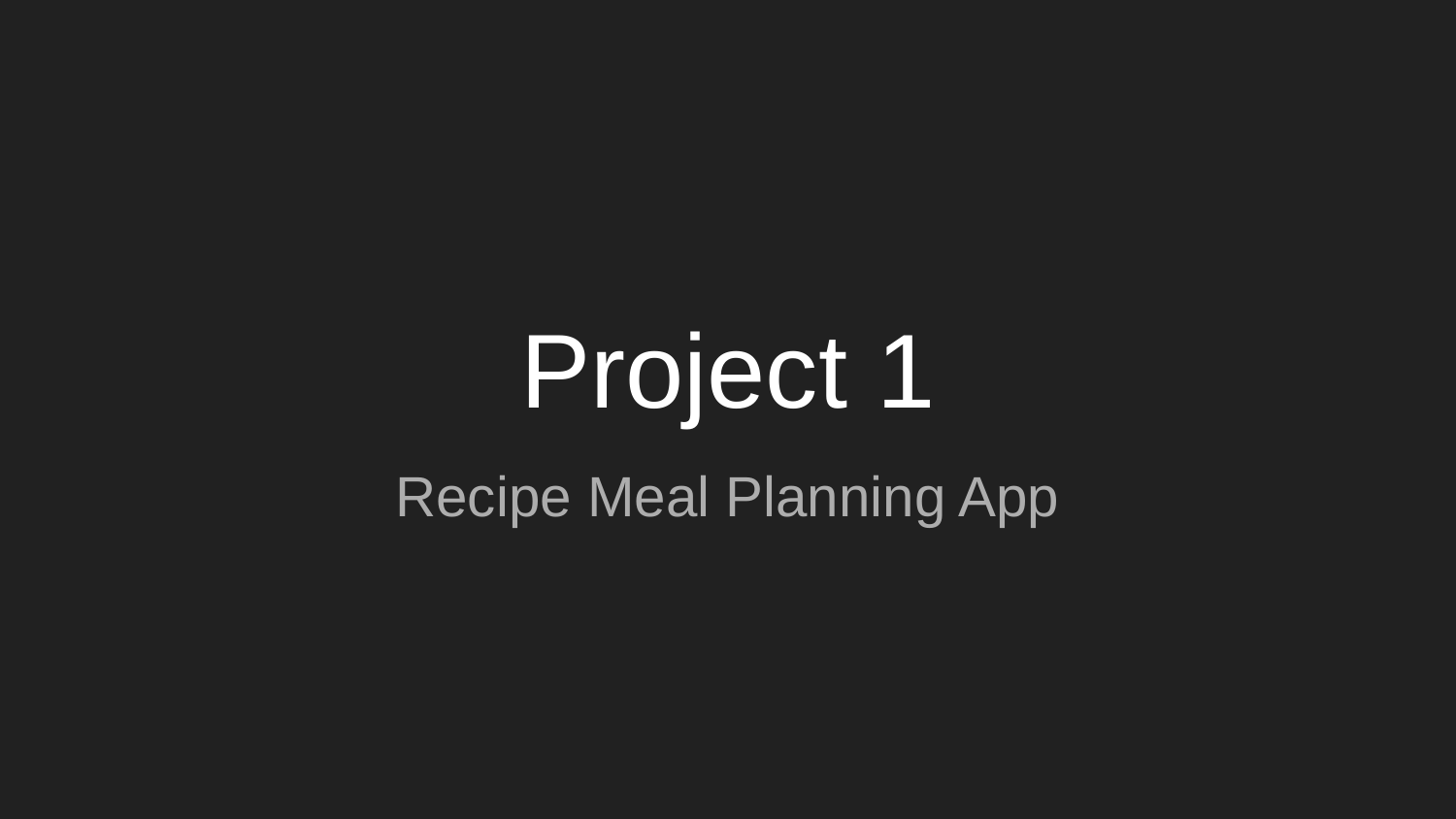

# Project 1
Recipe Meal Planning App